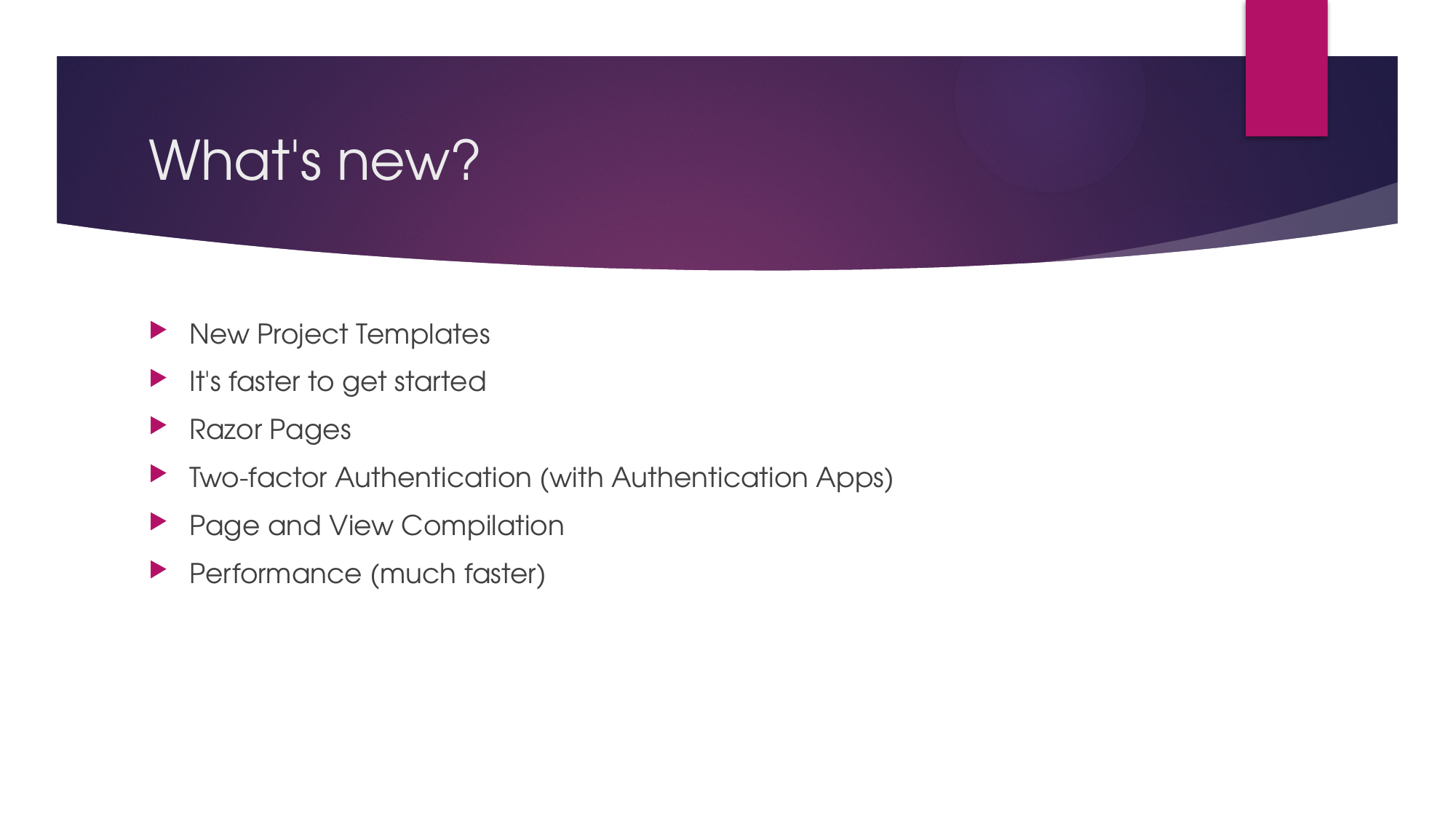

# What's new?
New Project Templates
It's faster to get started
Razor Pages
Two-factor Authentication (with Authentication Apps)
Page and View Compilation
Performance (much faster)